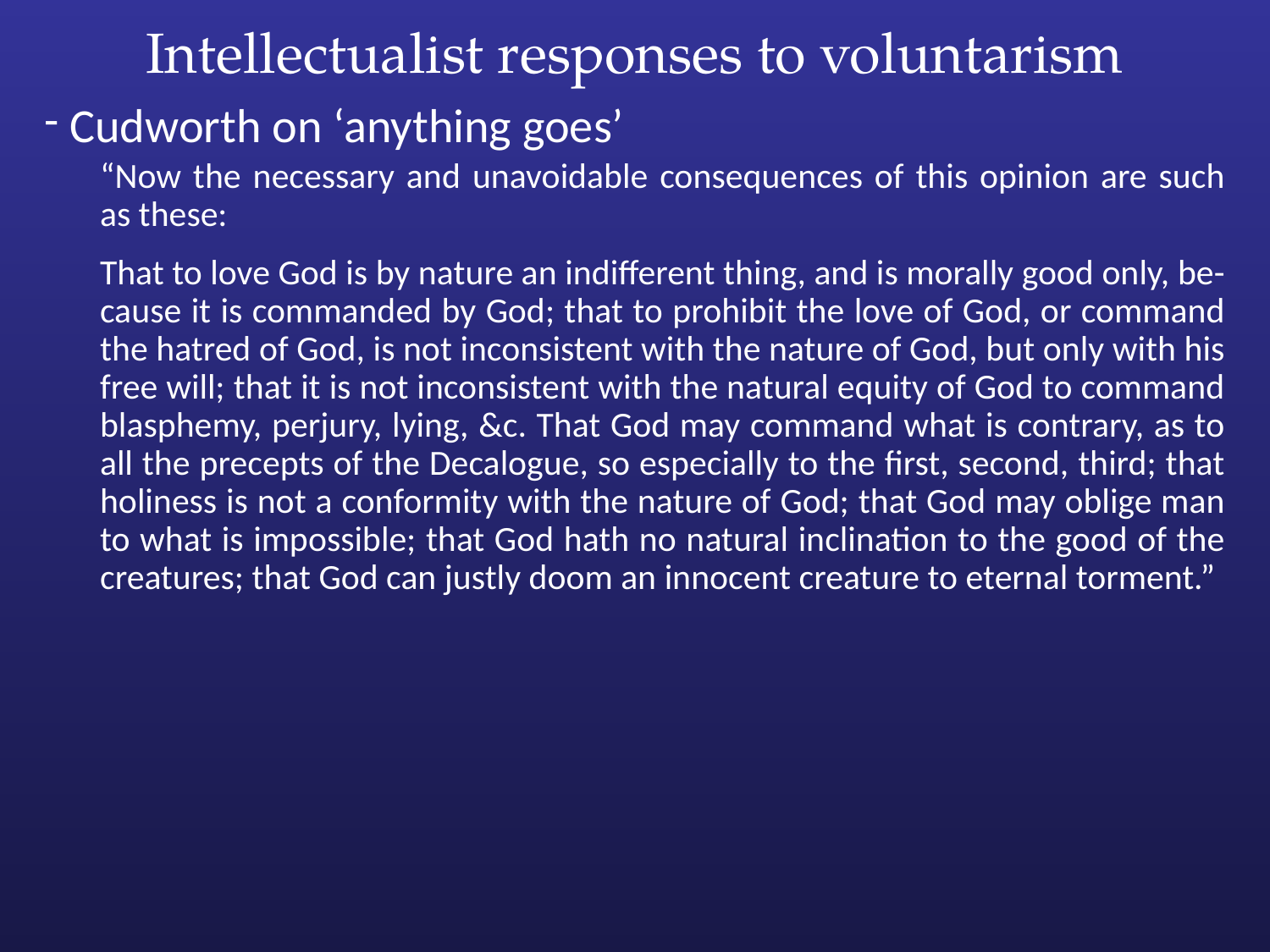

# Intellectualist responses to voluntarism
Cudworth on ‘anything goes’
“Now the necessary and unavoidable consequences of this opinion are such as these:

That to love God is by nature an indifferent thing, and is morally good only, be-cause it is commanded by God; that to prohibit the love of God, or command the hatred of God, is not inconsistent with the nature of God, but only with his free will; that it is not inconsistent with the natural equity of God to command blasphemy, perjury, lying, &c. That God may command what is contrary, as to all the precepts of the Decalogue, so especially to the first, second, third; that holiness is not a conformity with the nature of God; that God may oblige man to what is impossible; that God hath no natural inclination to the good of the creatures; that God can justly doom an innocent creature to eternal torment.”